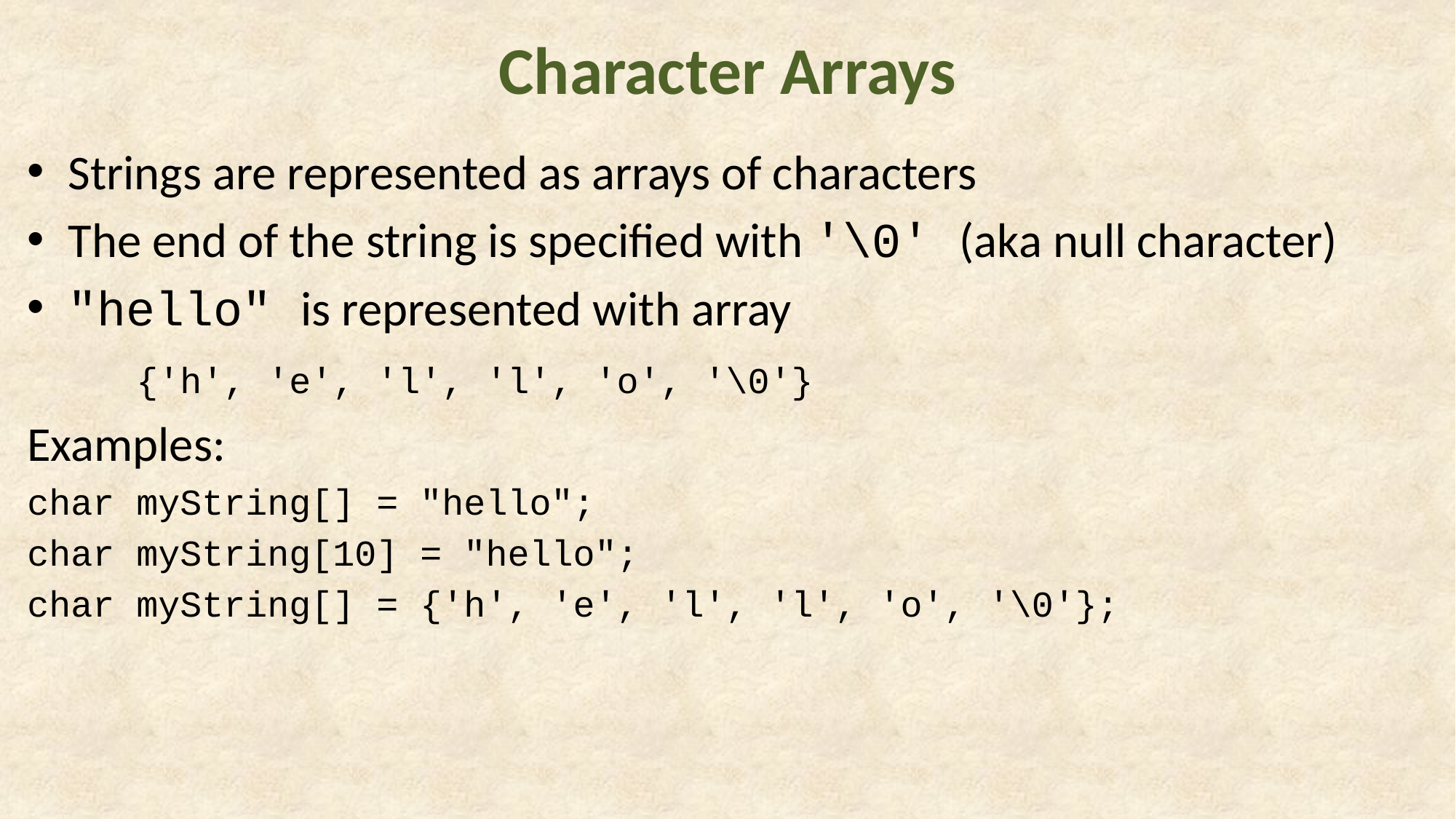

# Character Arrays
Strings are represented as arrays of characters
The end of the string is specified with '\0' (aka null character)
"hello" is represented with array
	{'h', 'e', 'l', 'l', 'o', '\0'}
Examples:
char myString[] = "hello";
char myString[10] = "hello";
char myString[] = {'h', 'e', 'l', 'l', 'o', '\0'};